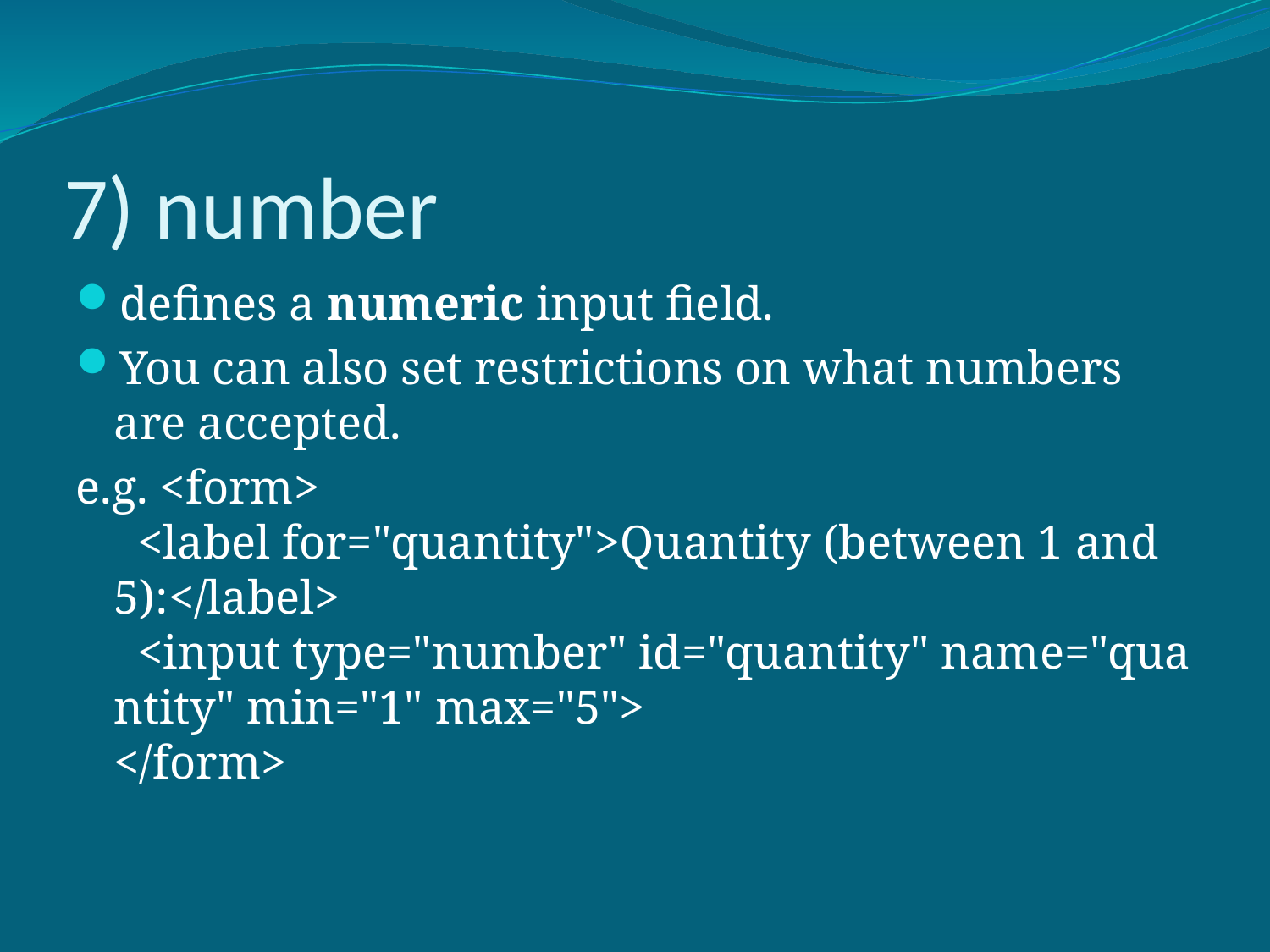

# 7) number
defines a numeric input field.
You can also set restrictions on what numbers are accepted.
e.g. <form>
  <label for="quantity">Quantity (between 1 and 5):</label>
  <input type="number" id="quantity" name="quantity" min="1" max="5">
</form>